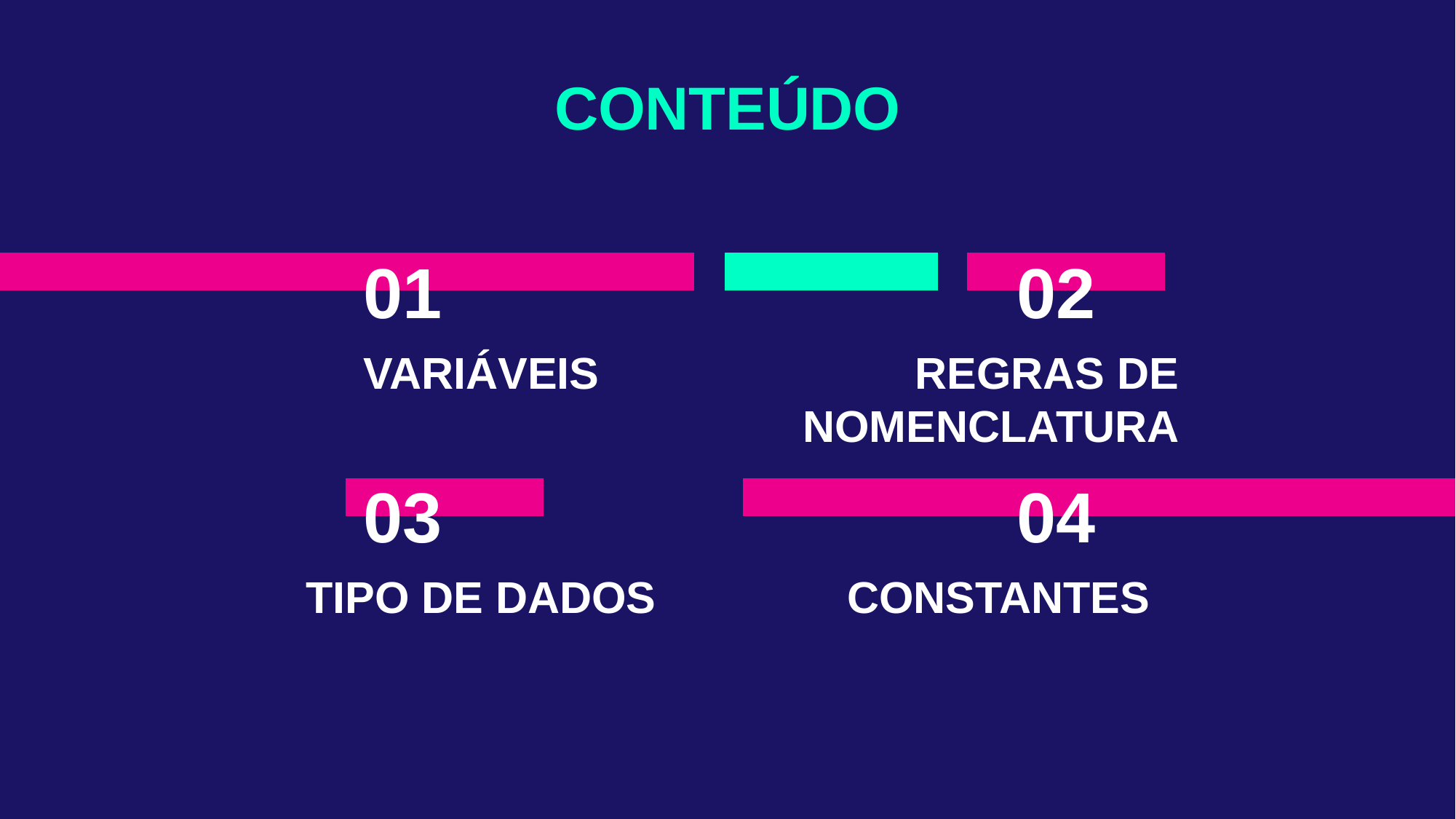

CONTEÚDO
# 01
02
VARIÁVEIS
REGRAS DE NOMENCLATURA
03
04
TIPO DE DADOS
CONSTANTES